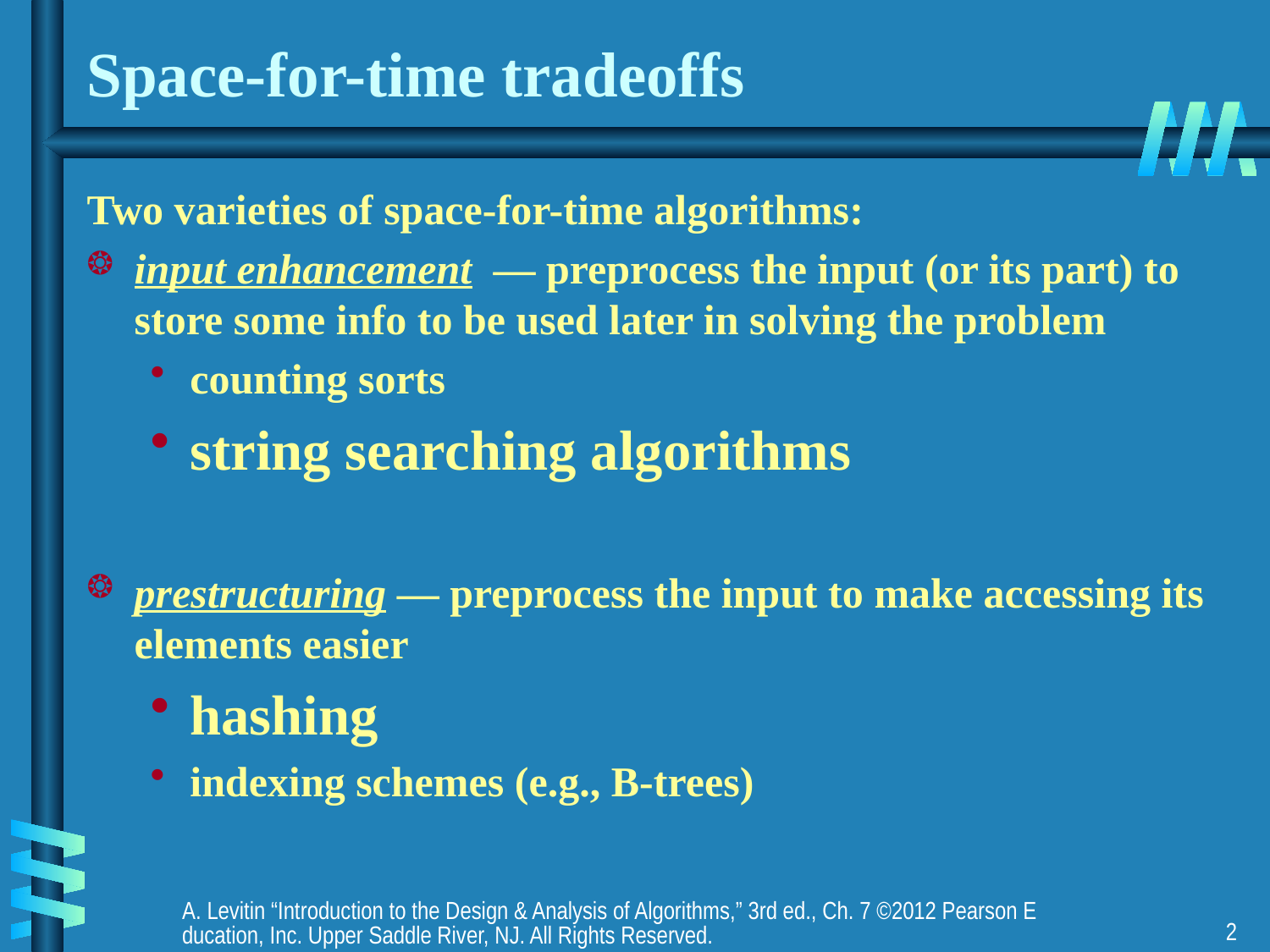

# Space-for-time tradeoffs
Two varieties of space-for-time algorithms:
input enhancement  — preprocess the input (or its part) to store some info to be used later in solving the problem
counting sorts
string searching algorithms

prestructuring — preprocess the input to make accessing its elements easier
hashing
indexing schemes (e.g., B-trees)

A. Levitin “Introduction to the Design & Analysis of Algorithms,” 3rd ed., Ch. 7 ©2012 Pearson Education, Inc. Upper Saddle River, NJ. All Rights Reserved.
2